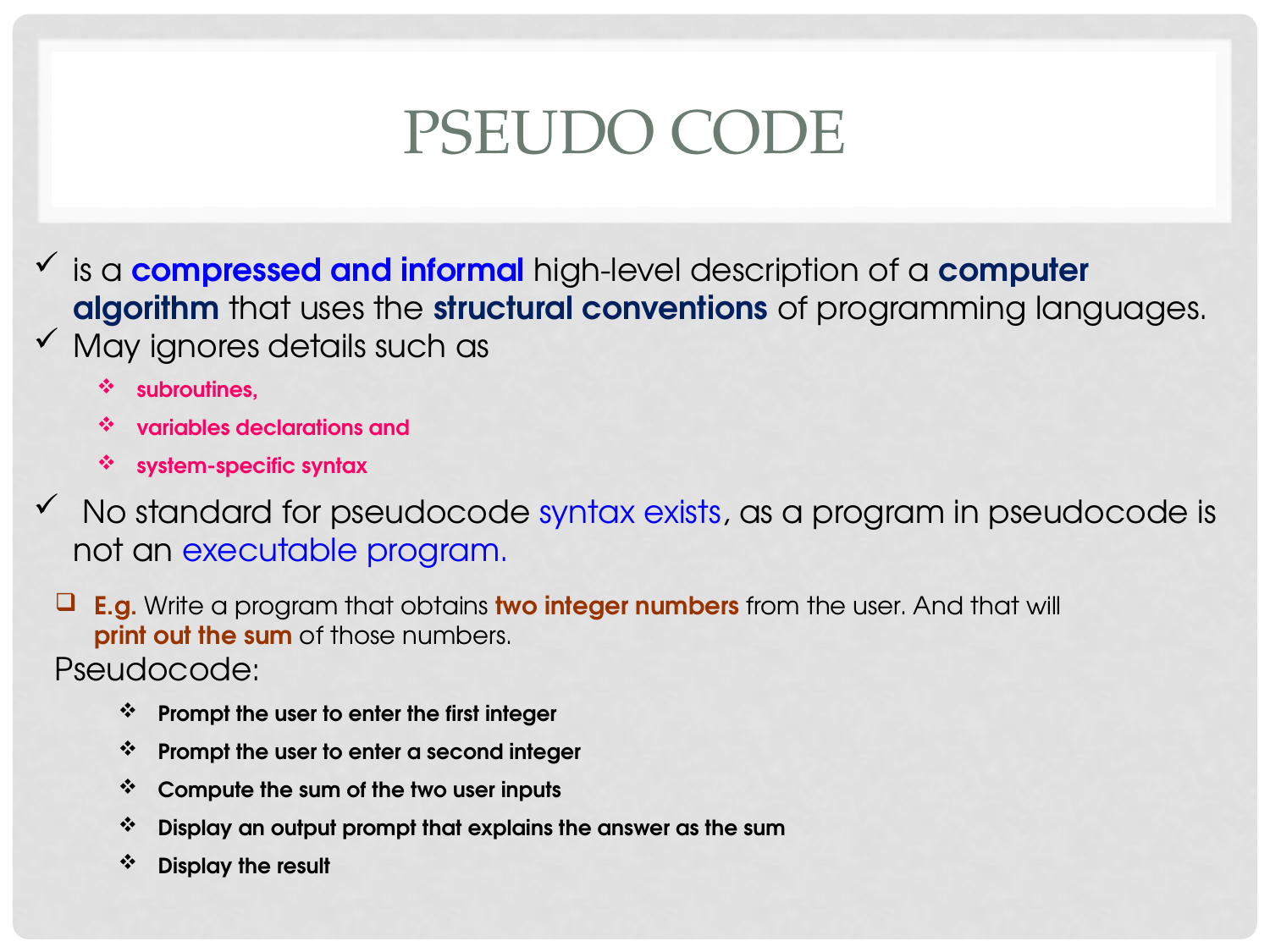

# Pseudo code
is a compressed and informal high-level description of a computer algorithm that uses the structural conventions of programming languages.
May ignores details such as
subroutines,
variables declarations and
system-specific syntax
 No standard for pseudocode syntax exists, as a program in pseudocode is not an executable program.
E.g. Write a program that obtains two integer numbers from the user. And that will print out the sum of those numbers.
Pseudocode:
Prompt the user to enter the first integer
Prompt the user to enter a second integer
Compute the sum of the two user inputs
Display an output prompt that explains the answer as the sum
Display the result